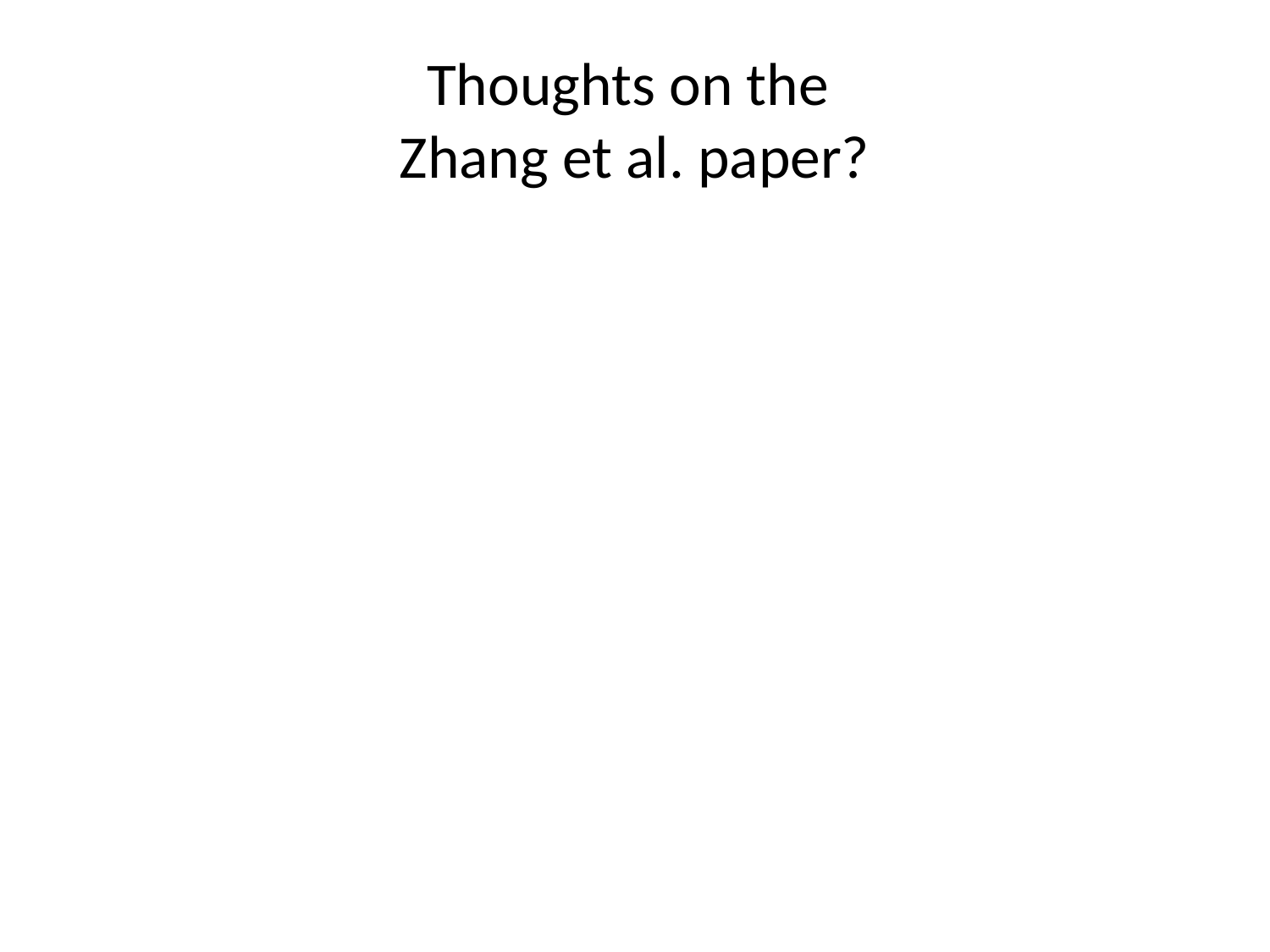

# Thoughts on the Zhang et al. paper?